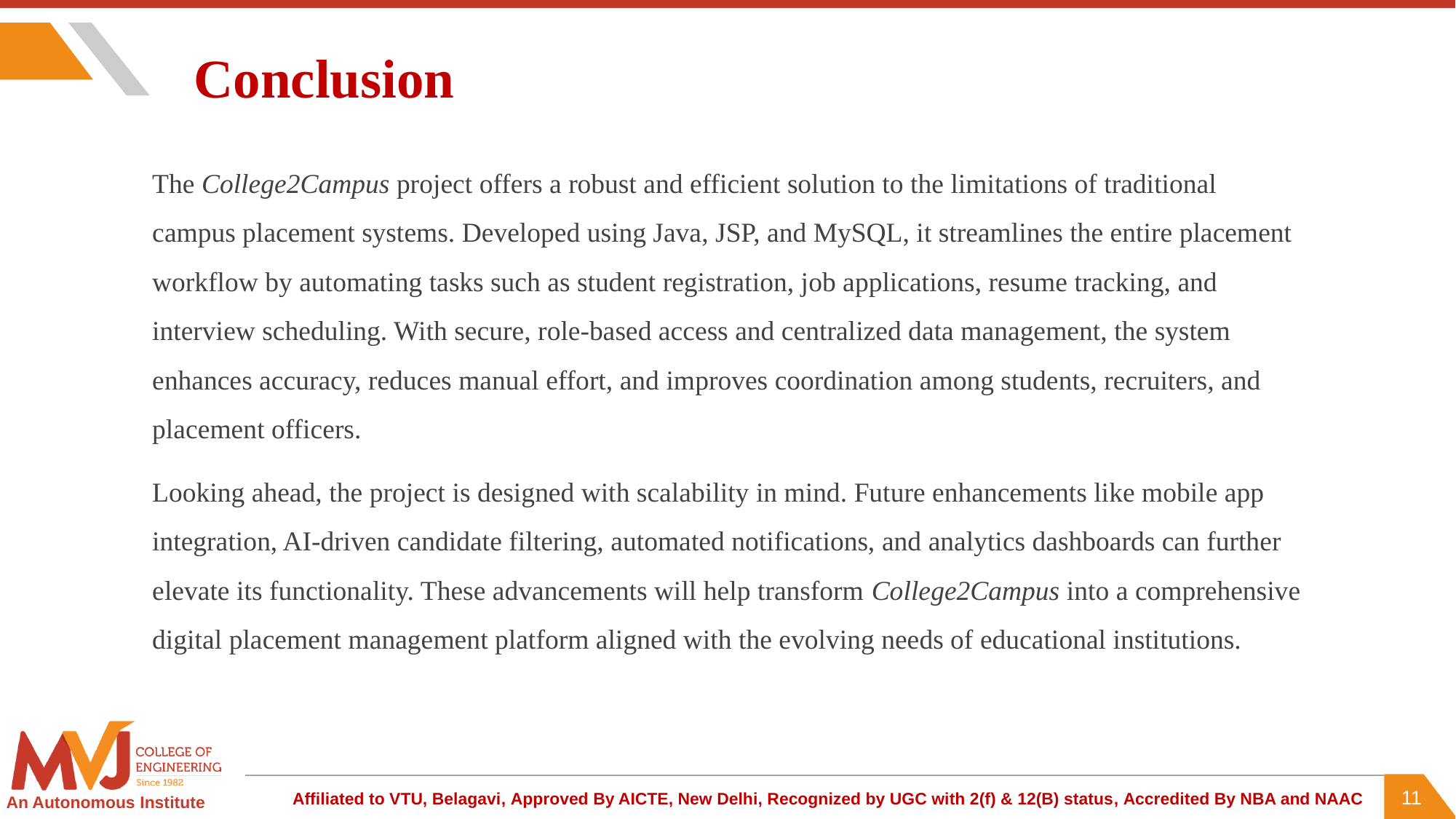

Conclusion
The College2Campus project offers a robust and efficient solution to the limitations of traditional campus placement systems. Developed using Java, JSP, and MySQL, it streamlines the entire placement workflow by automating tasks such as student registration, job applications, resume tracking, and interview scheduling. With secure, role-based access and centralized data management, the system enhances accuracy, reduces manual effort, and improves coordination among students, recruiters, and placement officers.
Looking ahead, the project is designed with scalability in mind. Future enhancements like mobile app integration, AI-driven candidate filtering, automated notifications, and analytics dashboards can further elevate its functionality. These advancements will help transform College2Campus into a comprehensive digital placement management platform aligned with the evolving needs of educational institutions.